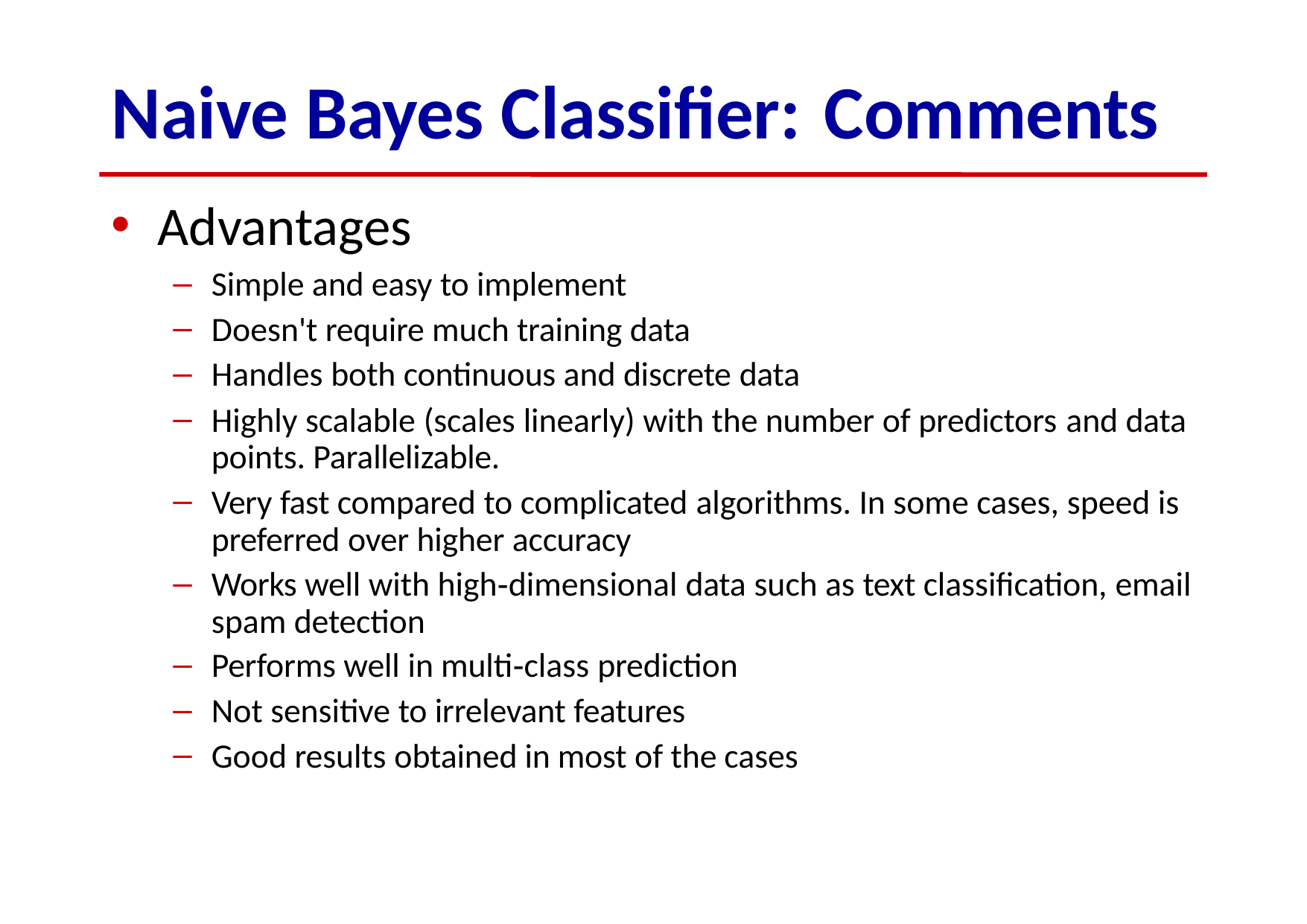

# Naive Bayes Classifier:	Comments
Advantages
Simple and easy to implement
Doesn't require much training data
Handles both continuous and discrete data
Highly scalable (scales linearly) with the number of predictors and data  points. Parallelizable.
Very fast compared to complicated algorithms. In some cases, speed is  preferred over higher accuracy
Works well with high‐dimensional data such as text classification, email  spam detection
Performs well in multi‐class prediction
Not sensitive to irrelevant features
Good results obtained in most of the cases